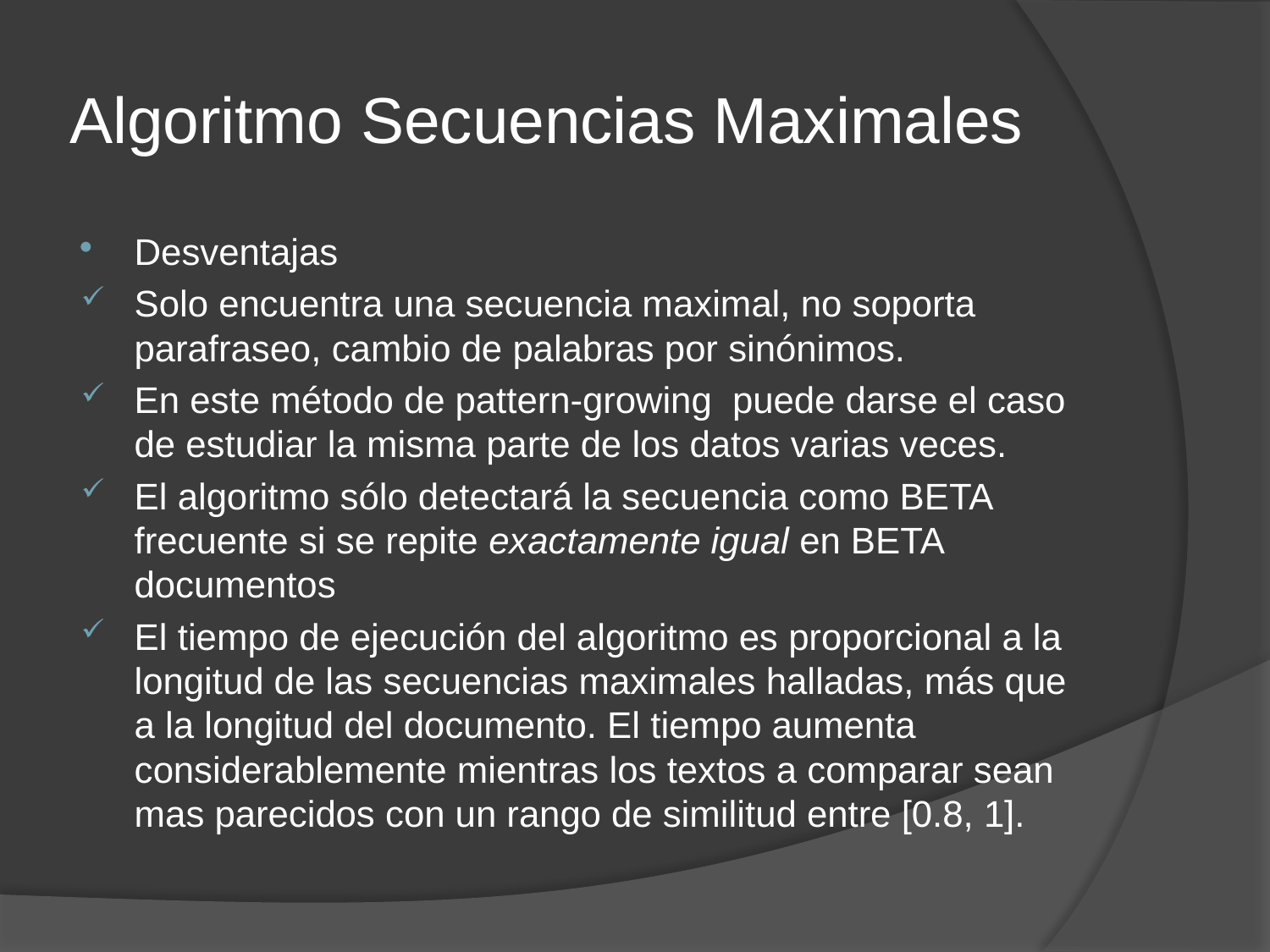

# Algoritmo Secuencias Maximales
Desventajas
Solo encuentra una secuencia maximal, no soporta parafraseo, cambio de palabras por sinónimos.
En este método de pattern-growing  puede darse el caso de estudiar la misma parte de los datos varias veces.
El algoritmo sólo detectará la secuencia como BETA frecuente si se repite exactamente igual en BETA documentos
El tiempo de ejecución del algoritmo es proporcional a la longitud de las secuencias maximales halladas, más que a la longitud del documento. El tiempo aumenta considerablemente mientras los textos a comparar sean mas parecidos con un rango de similitud entre [0.8, 1].